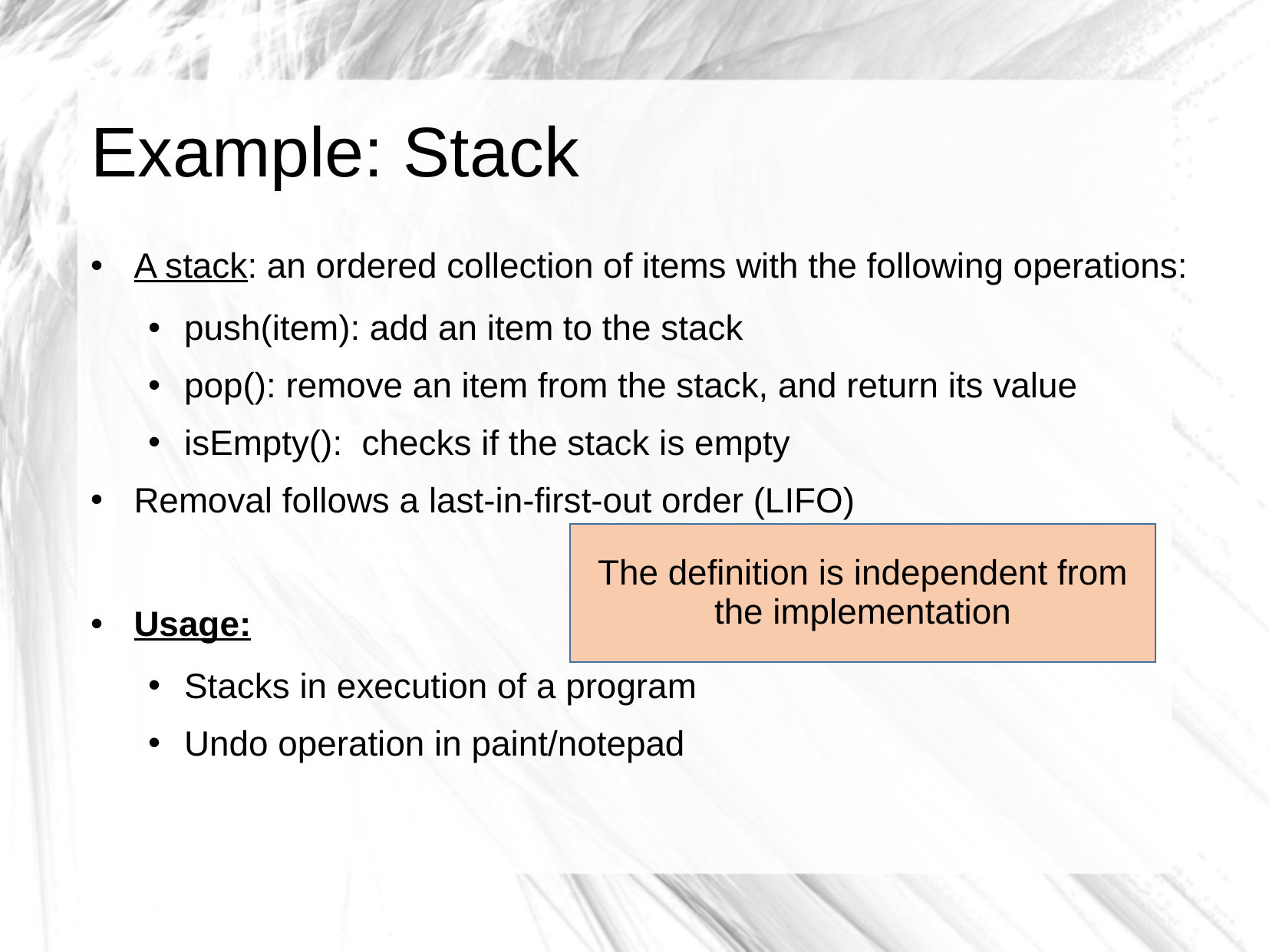

# Example: Stack
A stack: an ordered collection of items with the following operations:
push(item): add an item to the stack
pop(): remove an item from the stack, and return its value
isEmpty():  checks if the stack is empty
Removal follows a last-in-first-out order (LIFO)

Usage:
Stacks in execution of a program
Undo operation in paint/notepad

The definition is independent from the implementation